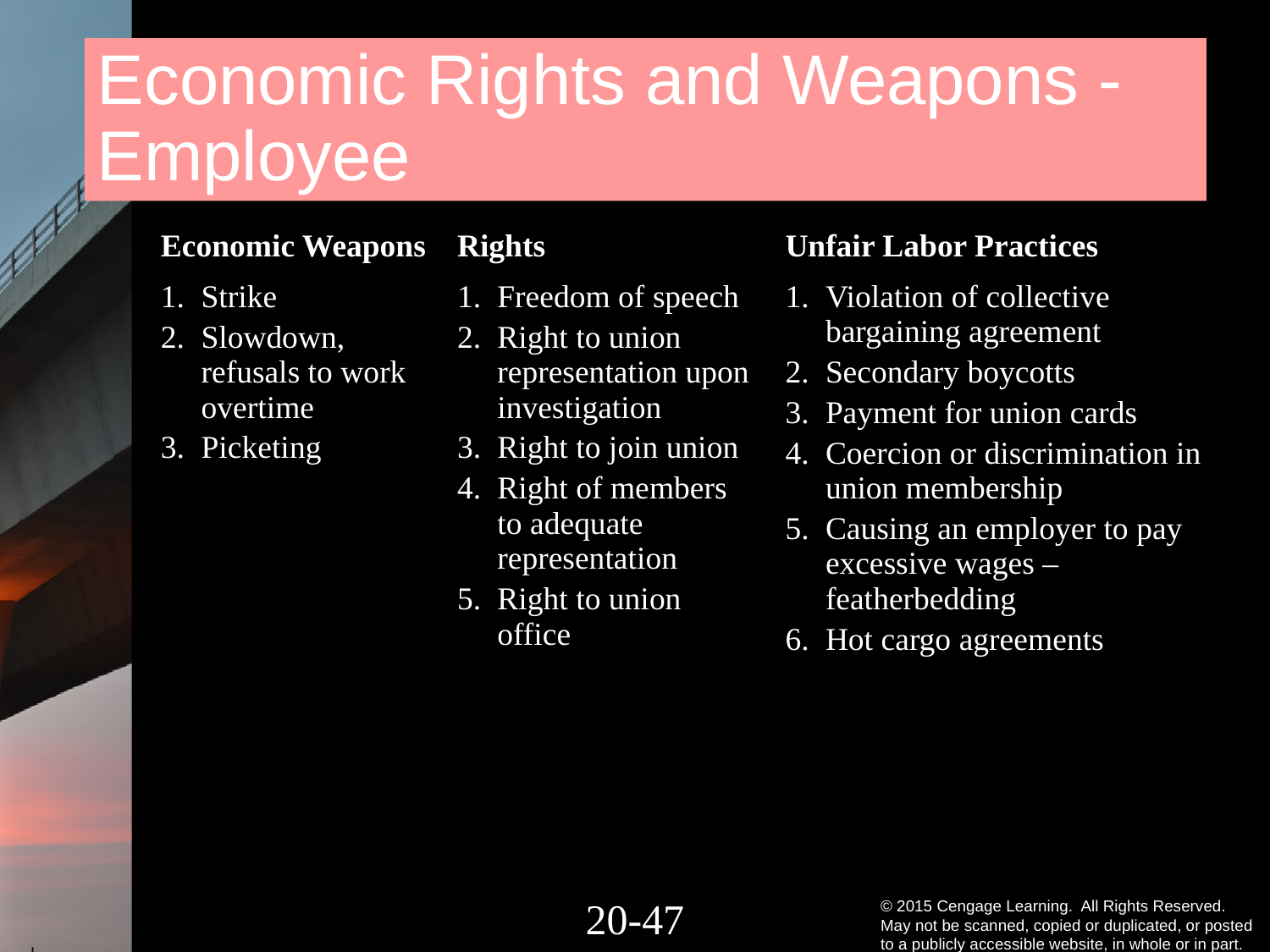

# Economic Rights and Weapons - Employee
| Economic Weapons | Rights | Unfair Labor Practices |
| --- | --- | --- |
| Strike Slowdown, refusals to work overtime Picketing | Freedom of speech Right to union representation upon investigation Right to join union Right of members to adequate representation Right to union office | Violation of collective bargaining agreement Secondary boycotts Payment for union cards Coercion or discrimination in union membership Causing an employer to pay excessive wages – featherbedding Hot cargo agreements |
20-47